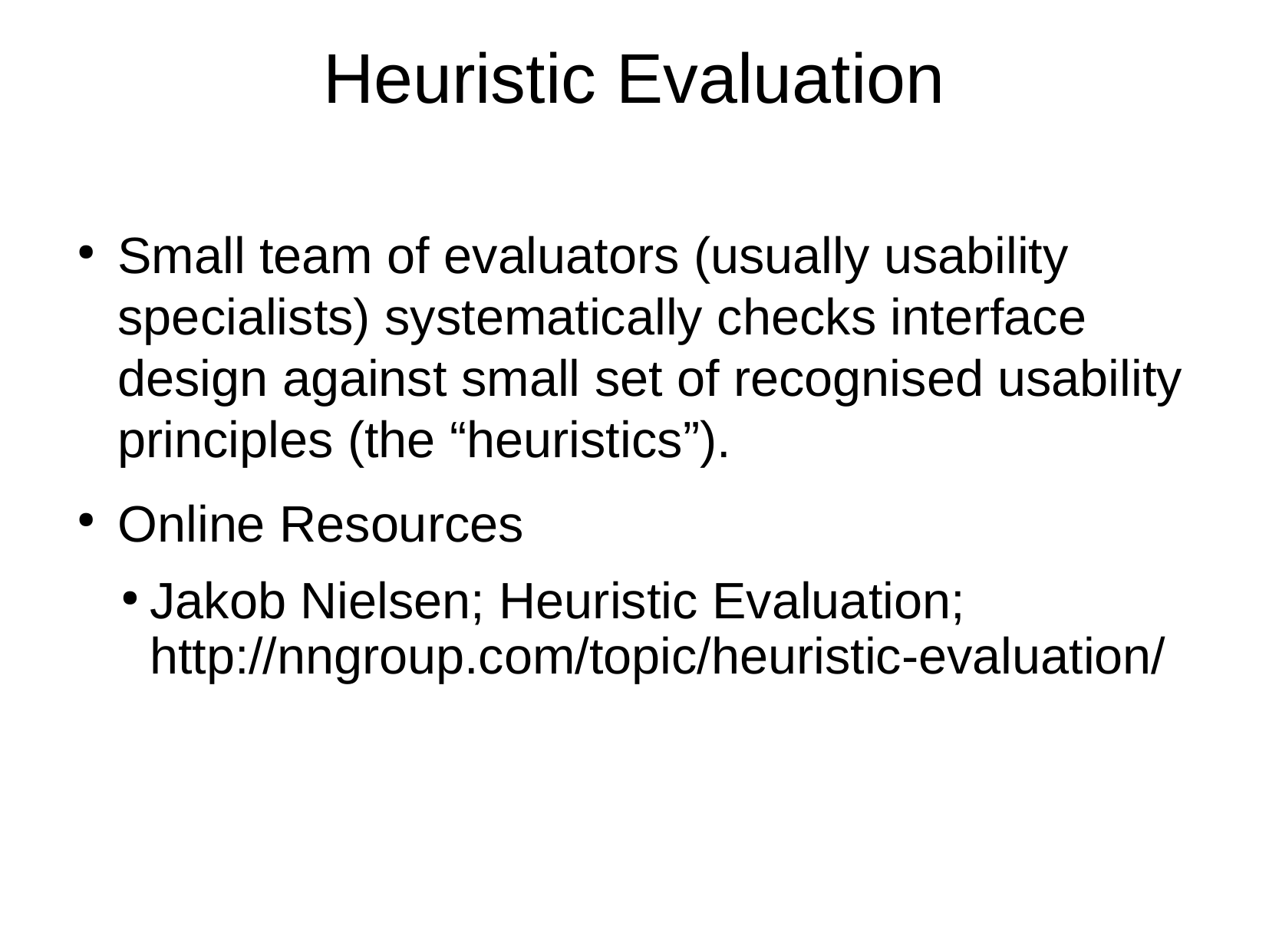

Heuristic Evaluation
Small team of evaluators (usually usability specialists) systematically checks interface design against small set of recognised usability principles (the “heuristics”).
Online Resources
Jakob Nielsen; Heuristic Evaluation; http://nngroup.com/topic/heuristic-evaluation/